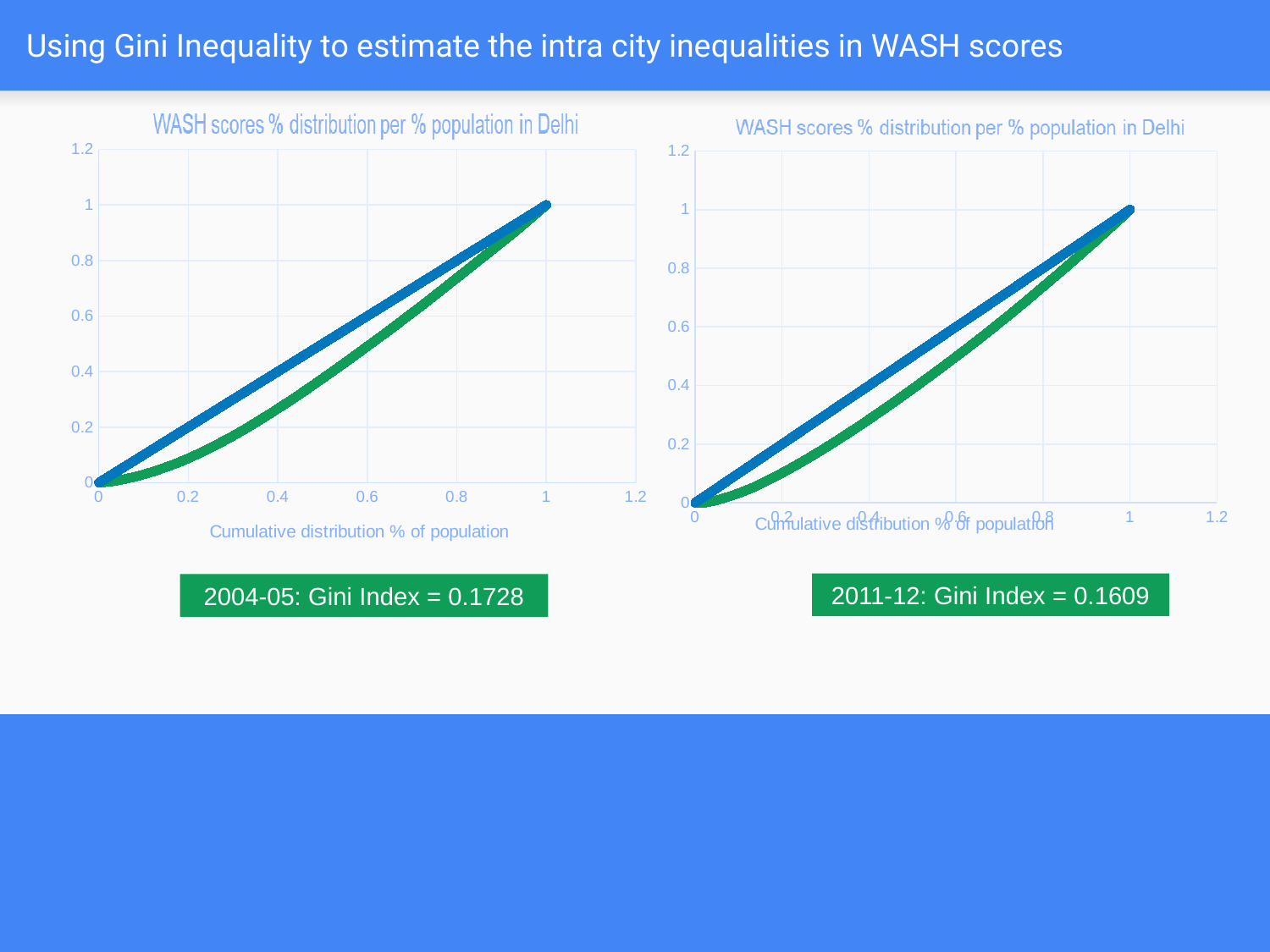

# Using Gini Inequality to estimate the intra city inequalities in WASH scores

### Chart

| Category |  |  |
|---|---|---|

### Chart

| Category |  |  |
|---|---|---|
2011-12: Gini Index = 0.1609
2004-05: Gini Index = 0.1728